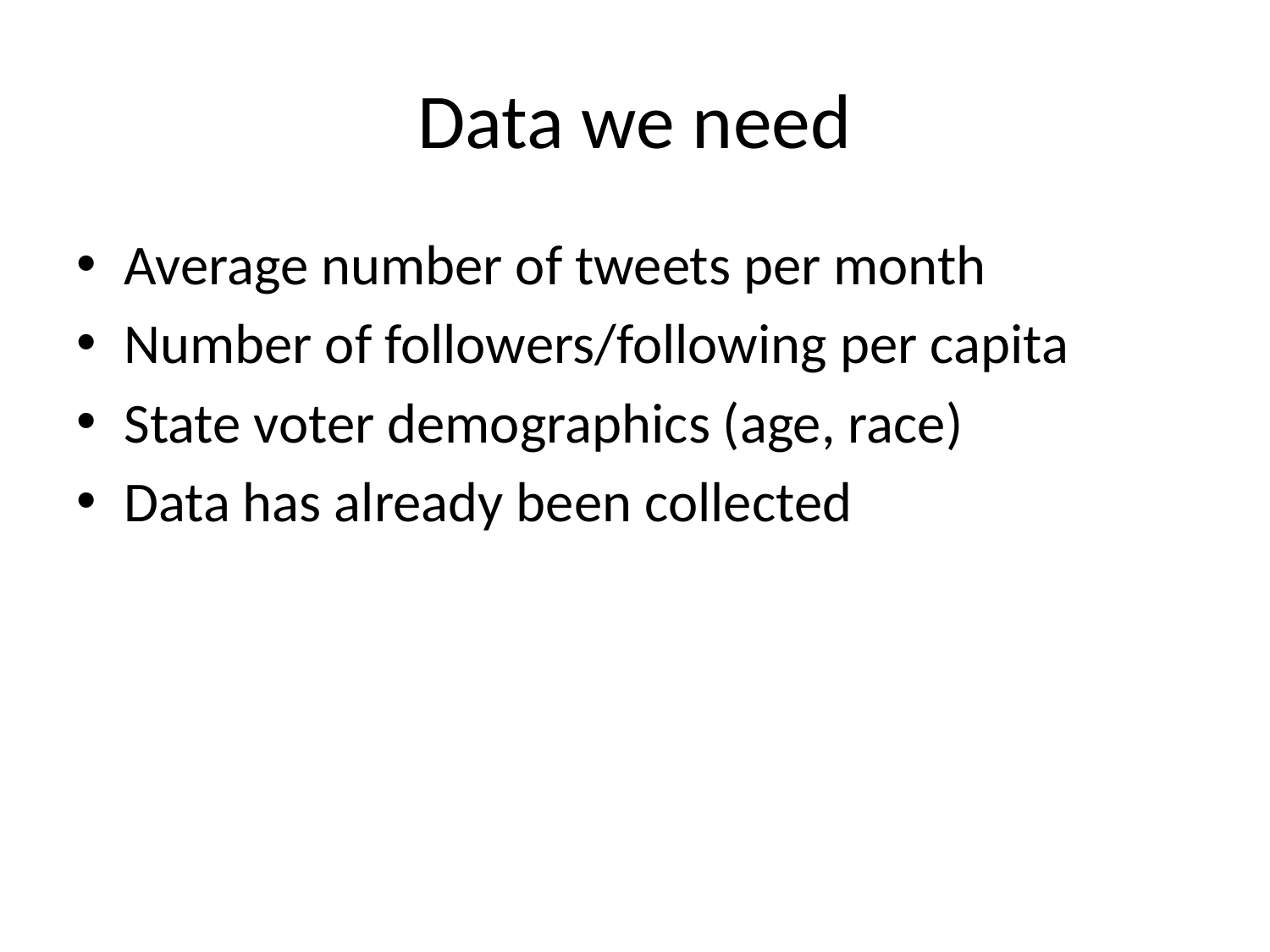

# Data we need
Average number of tweets per month
Number of followers/following per capita
State voter demographics (age, race)
Data has already been collected